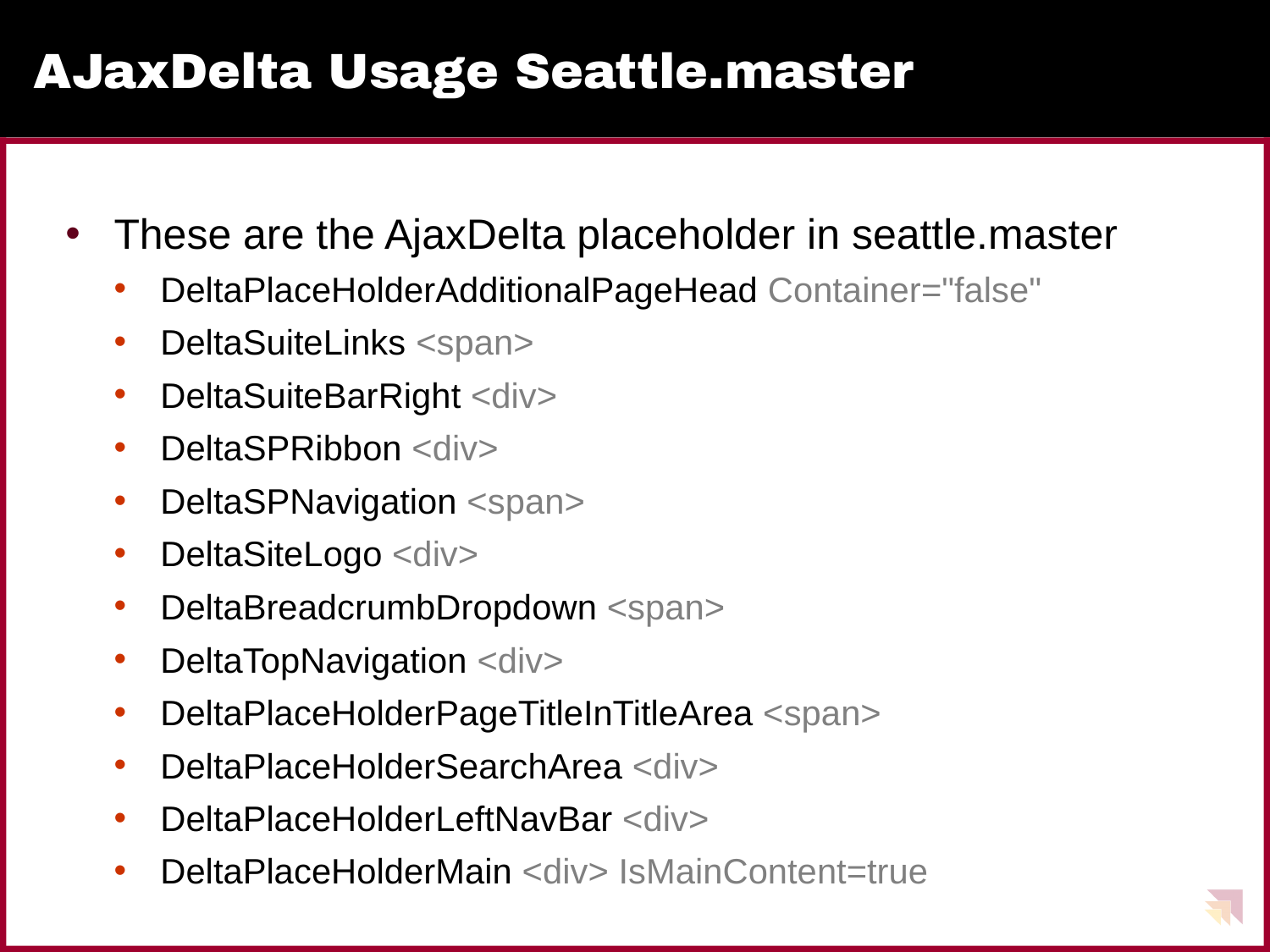

# AJaxDelta Usage Seattle.master
These are the AjaxDelta placeholder in seattle.master
DeltaPlaceHolderAdditionalPageHead Container="false"
DeltaSuiteLinks <span>
DeltaSuiteBarRight <div>
DeltaSPRibbon <div>
DeltaSPNavigation <span>
DeltaSiteLogo <div>
DeltaBreadcrumbDropdown <span>
DeltaTopNavigation <div>
DeltaPlaceHolderPageTitleInTitleArea <span>
DeltaPlaceHolderSearchArea <div>
DeltaPlaceHolderLeftNavBar <div>
DeltaPlaceHolderMain <div> IsMainContent=true